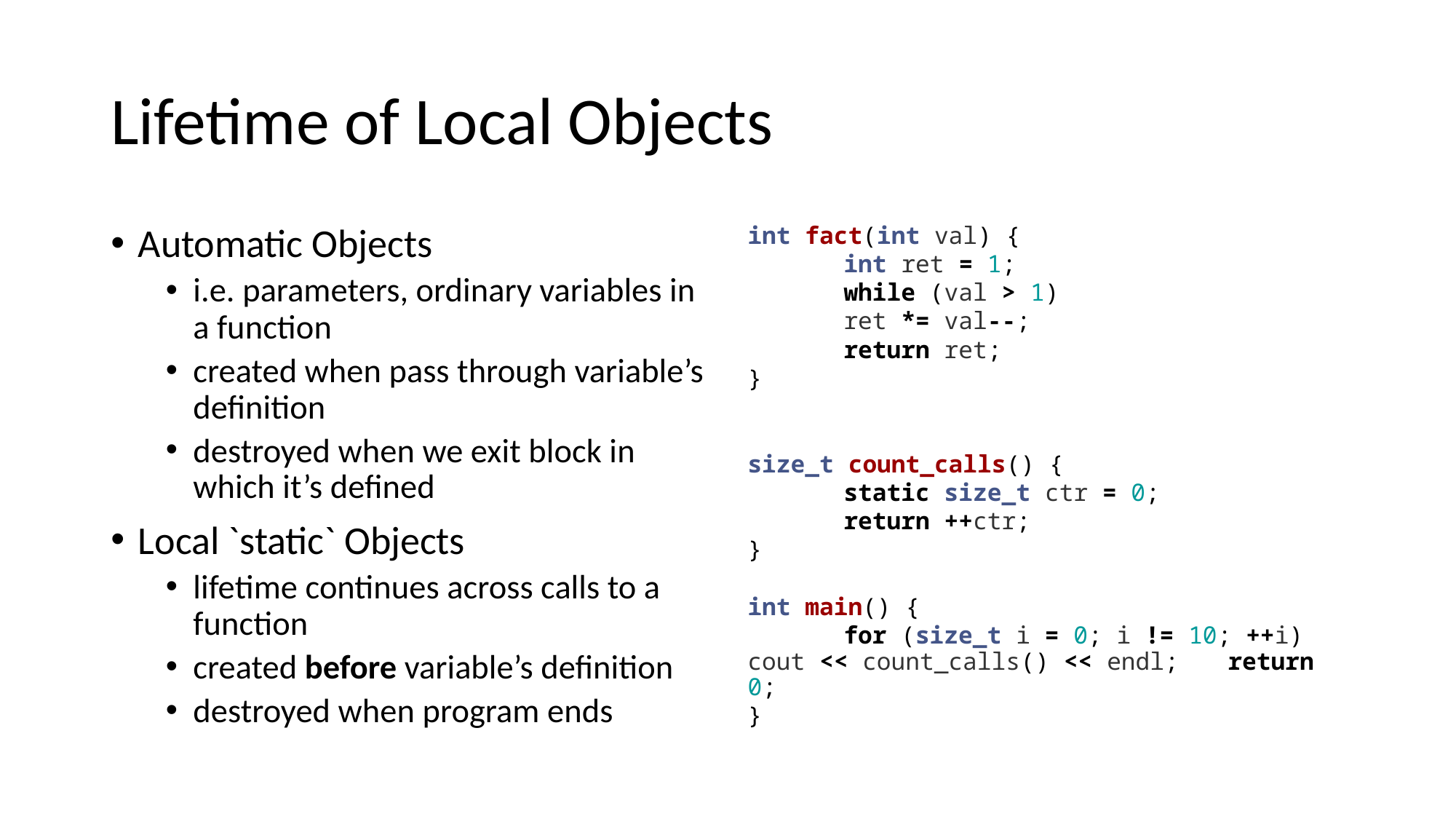

# Lifetime of Local Objects
Automatic Objects
i.e. parameters, ordinary variables in a function
created when pass through variable’s definition
destroyed when we exit block in which it’s defined
Local `static` Objects
lifetime continues across calls to a function
created before variable’s definition
destroyed when program ends
int fact(int val) {
	int ret = 1;
	while (val > 1)
		ret *= val--;
	return ret;
}

size_t count_calls() {
	static size_t ctr = 0;
	return ++ctr;
}

int main() {
	for (size_t i = 0; i != 10; ++i) 	cout << count_calls() << endl; 	return 0;
}